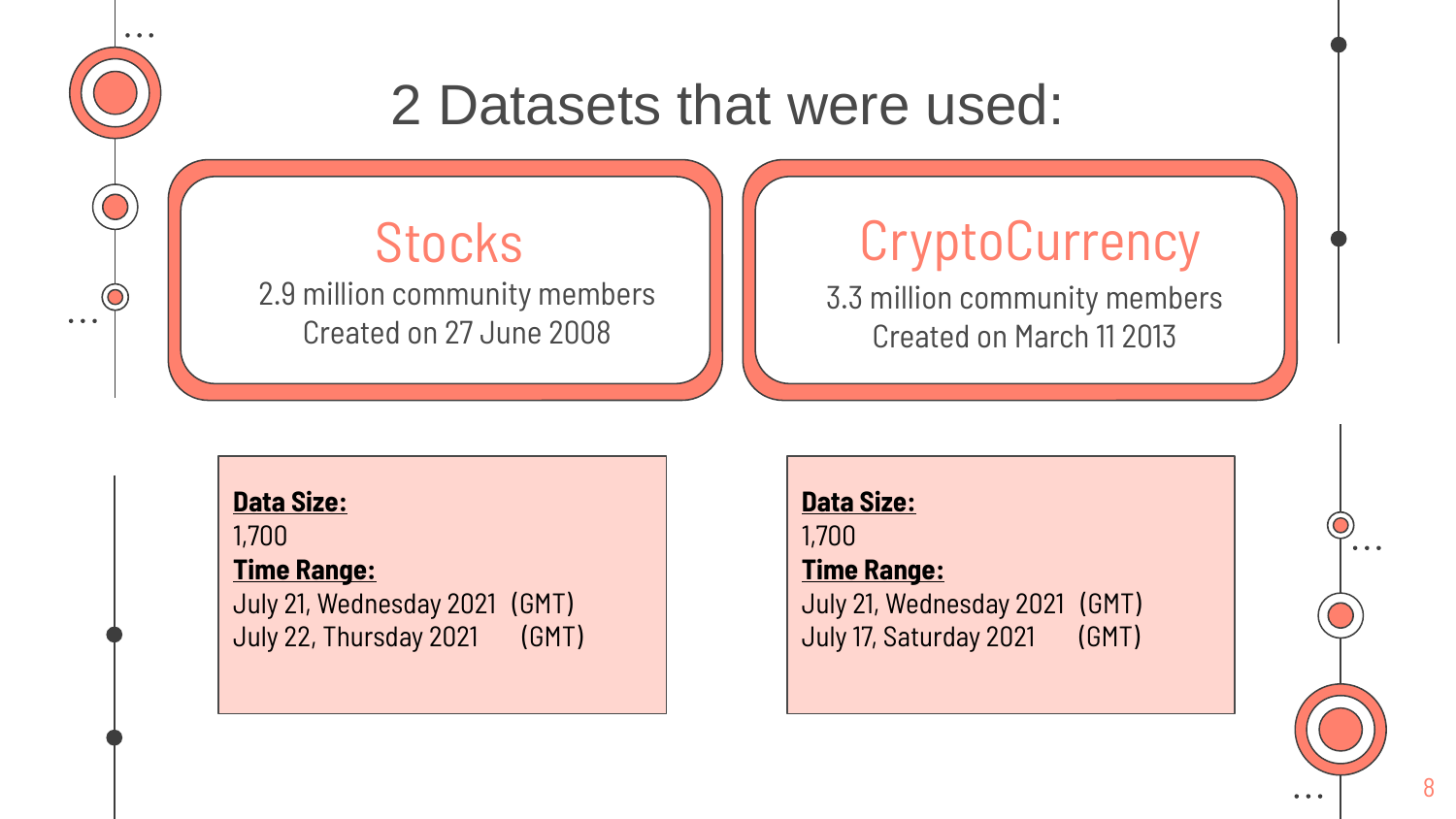

# 2 Datasets that were used:

CryptoCurrency
Stocks
2.9 million community members
Created on 27 June 2008
3.3 million community members
Created on March 11 2013
Data Size:
1,700
Time Range:
July 21, Wednesday 2021   (GMT)
July 22, Thursday 2021        (GMT)

Data Size:
1,700
Time Range:
July 21, Wednesday 2021   (GMT)
July 17, Saturday 2021        (GMT)

8